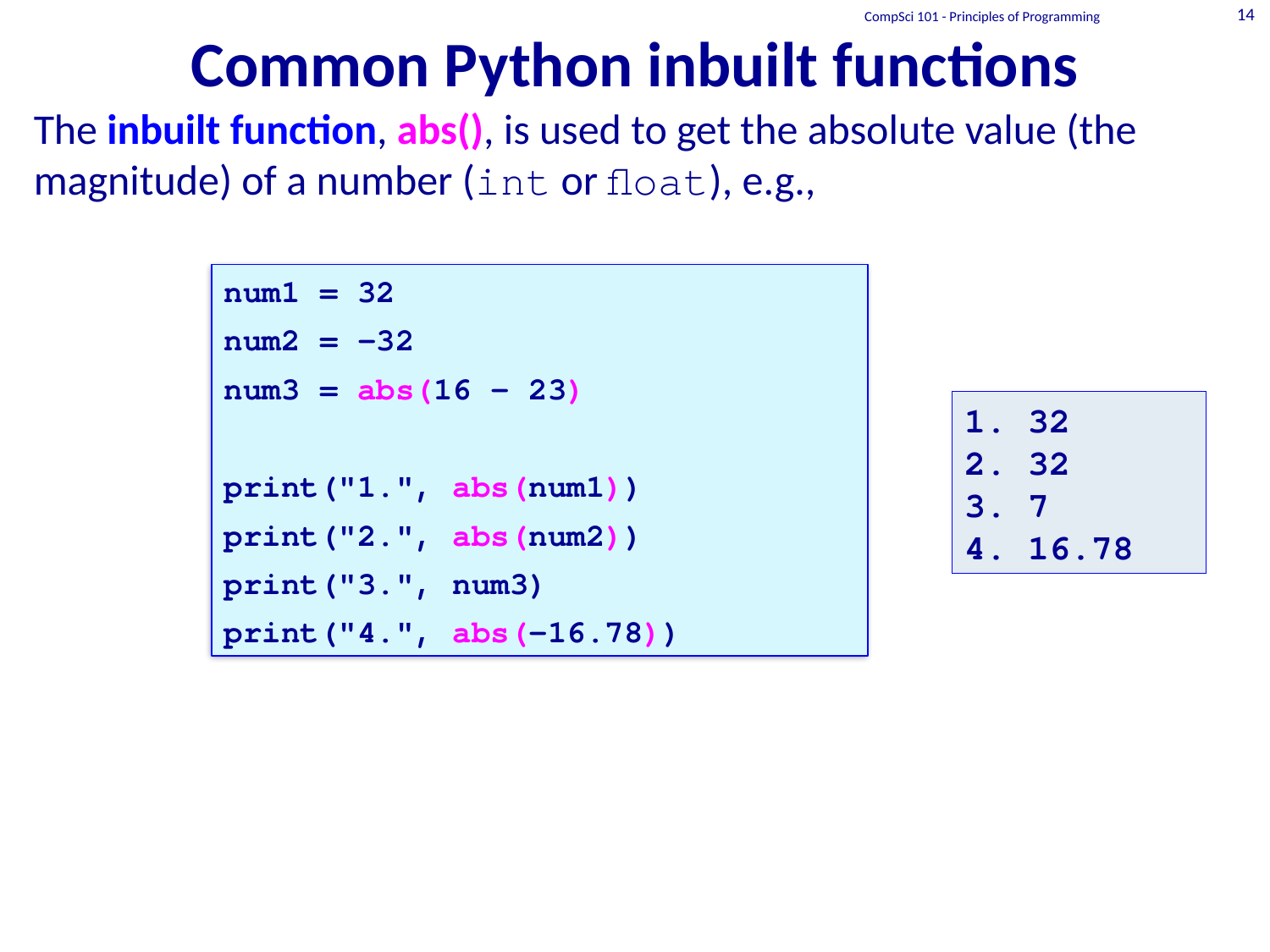

# Common Python inbuilt functions
CompSci 101 - Principles of Programming
14
The inbuilt function, abs(), is used to get the absolute value (the magnitude) of a number (int or float), e.g.,

num1 = 32
num2 = -32
num3 = abs(16 - 23)

print("1.", abs(num1))
print("2.", abs(num2))
print("3.", num3)
print("4.", abs(-16.78))
1. 32
2. 32
3. 7
4. 16.78